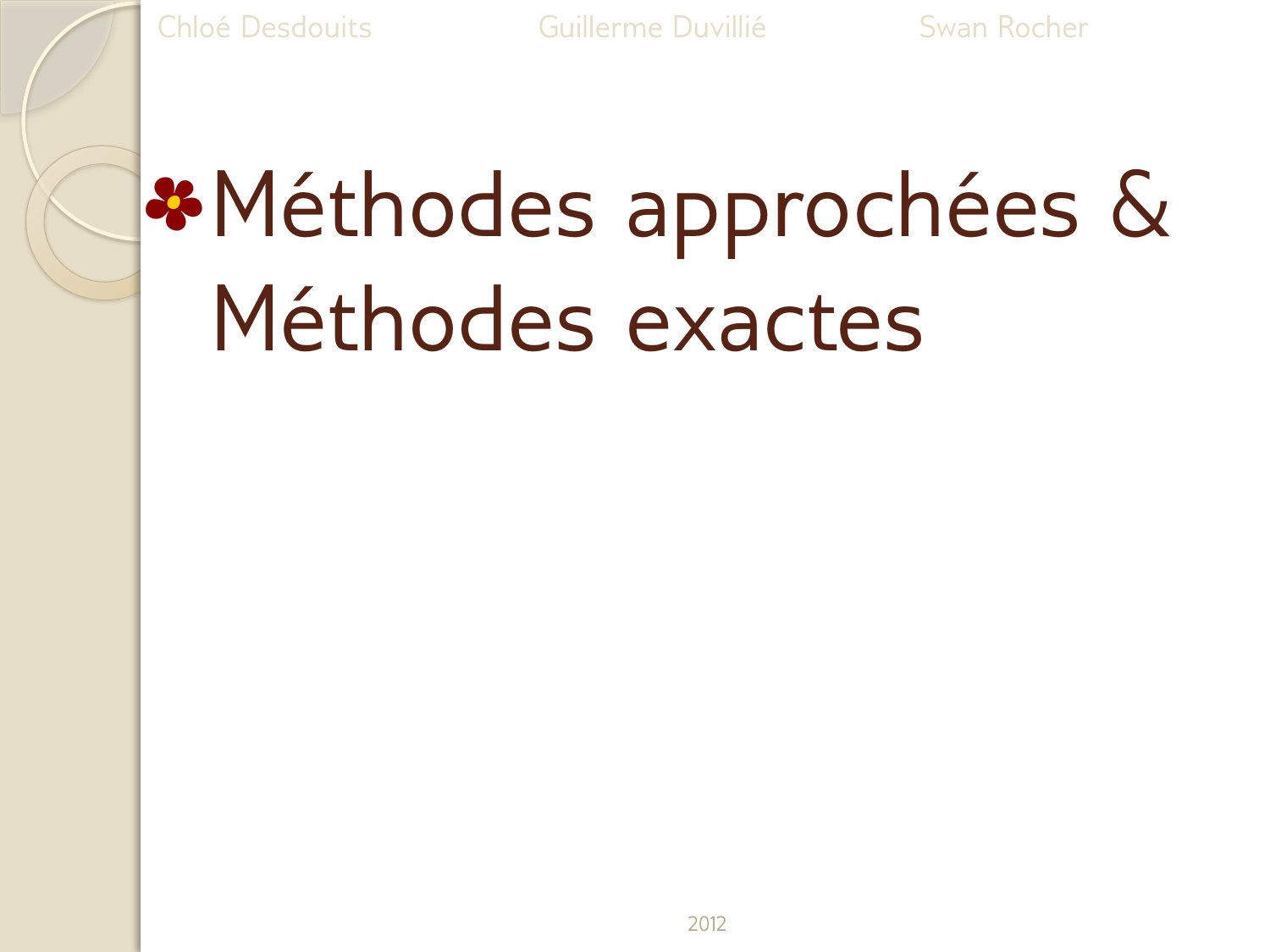

# Méthodes approchées & Méthodes exactes
2012